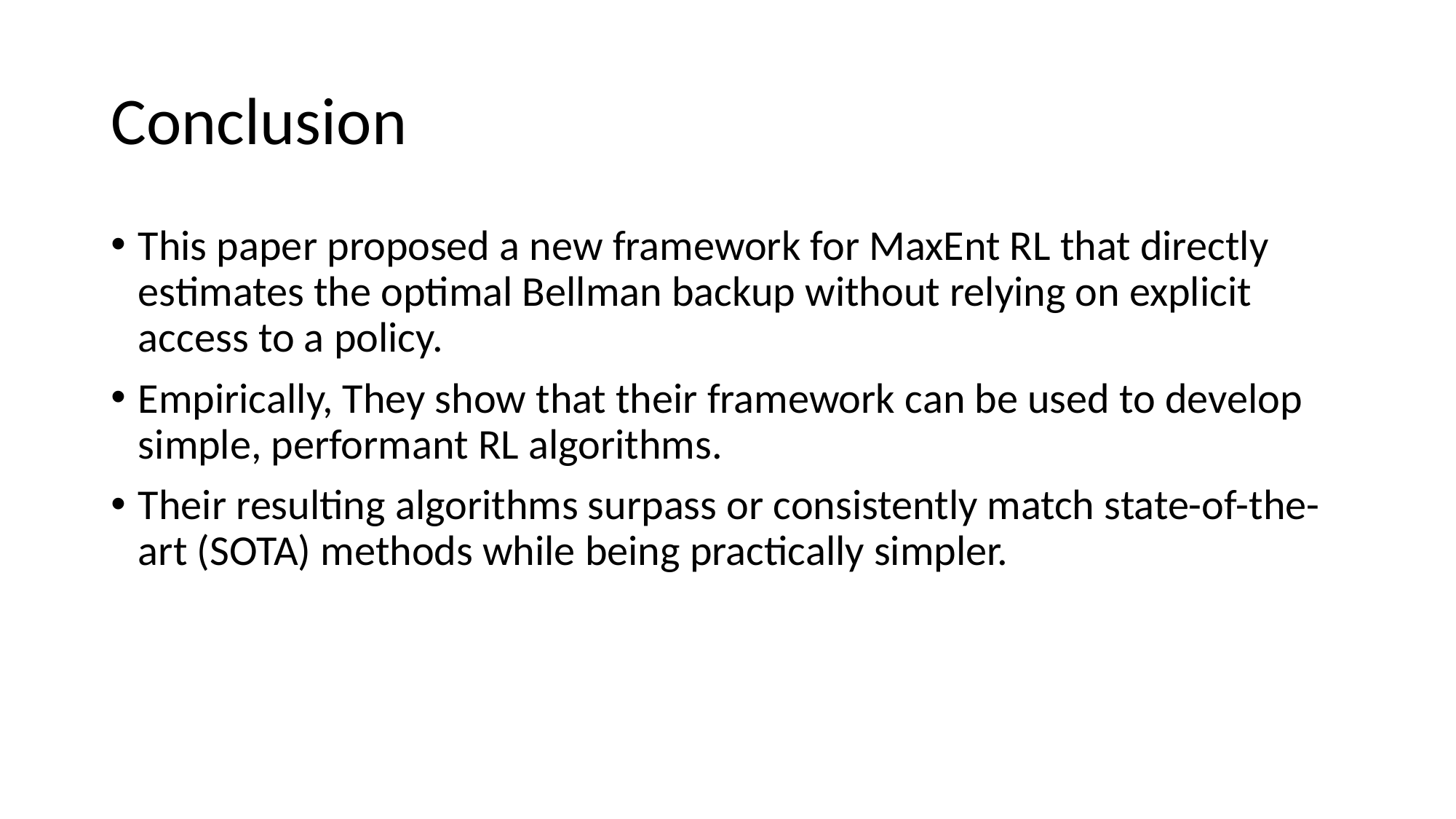

# Conclusion
This paper proposed a new framework for MaxEnt RL that directly estimates the optimal Bellman backup without relying on explicit access to a policy.
Empirically, They show that their framework can be used to develop simple, performant RL algorithms.
Their resulting algorithms surpass or consistently match state-of-the-art (SOTA) methods while being practically simpler.